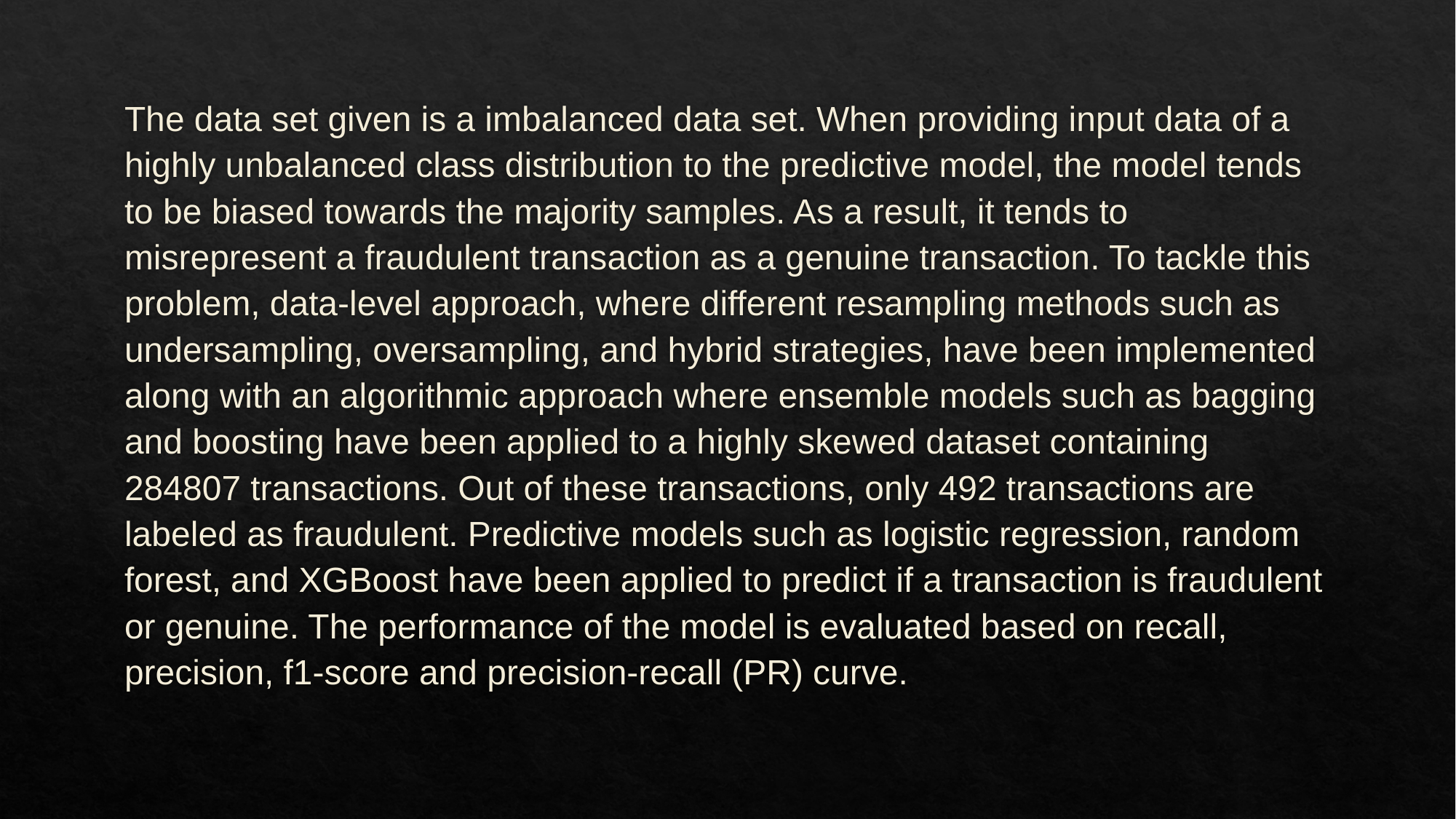

The data set given is a imbalanced data set. When providing input data of a highly unbalanced class distribution to the predictive model, the model tends to be biased towards the majority samples. As a result, it tends to misrepresent a fraudulent transaction as a genuine transaction. To tackle this problem, data-level approach, where different resampling methods such as undersampling, oversampling, and hybrid strategies, have been implemented along with an algorithmic approach where ensemble models such as bagging and boosting have been applied to a highly skewed dataset containing 284807 transactions. Out of these transactions, only 492 transactions are labeled as fraudulent. Predictive models such as logistic regression, random forest, and XGBoost have been applied to predict if a transaction is fraudulent or genuine. The performance of the model is evaluated based on recall, precision, f1-score and precision-recall (PR) curve.